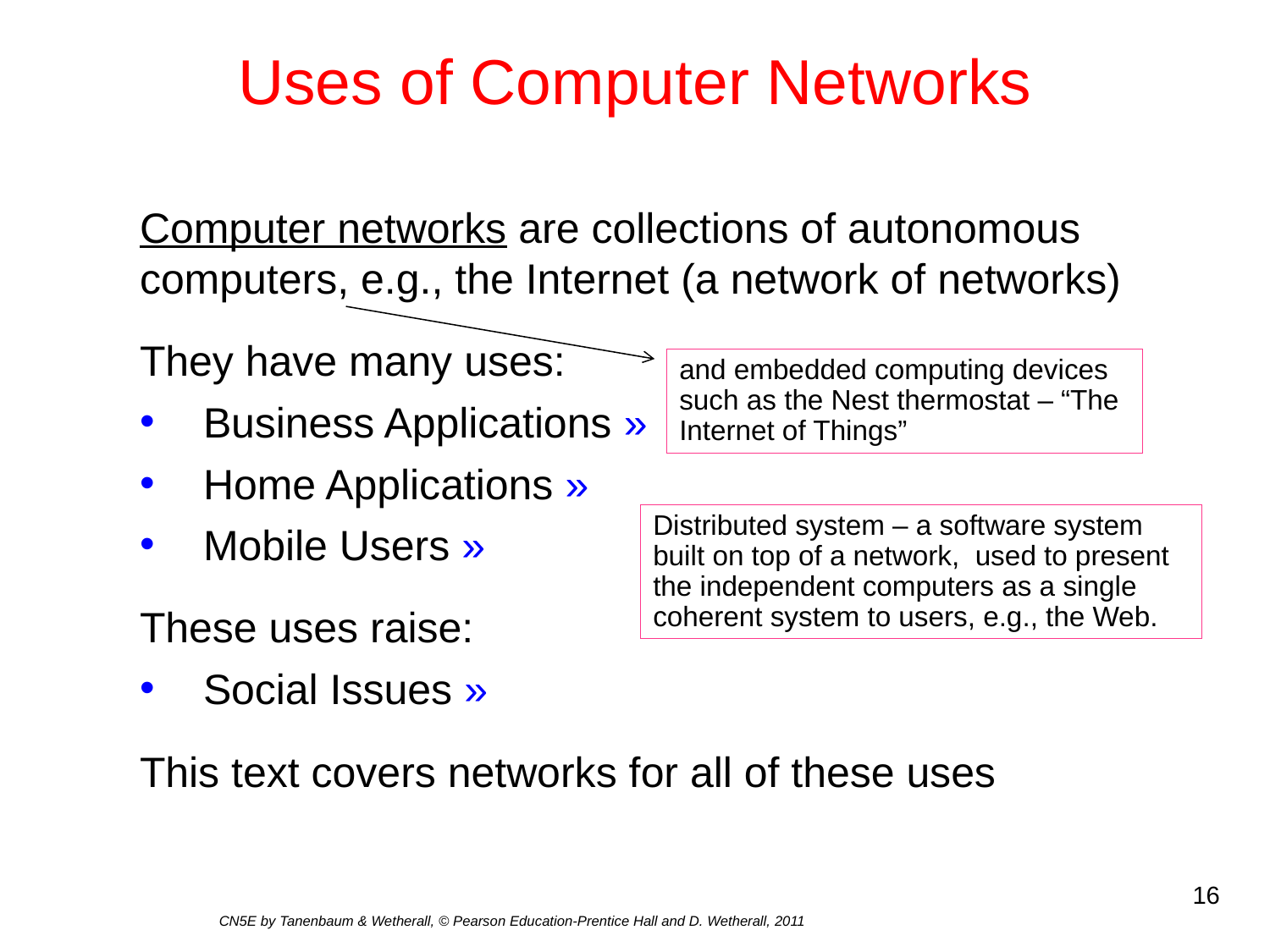

# Uses of Computer Networks
Computer networks are collections of autonomous computers, e.g., the Internet (a network of networks)
They have many uses:
Business Applications »
Home Applications »
Mobile Users »
These uses raise:
Social Issues »
This text covers networks for all of these uses
and embedded computing devices such as the Nest thermostat – “The Internet of Things”
Distributed system – a software system built on top of a network,  used to present the independent computers as a single coherent system to users, e.g., the Web.
16
CN5E by Tanenbaum & Wetherall, © Pearson Education-Prentice Hall and D. Wetherall, 2011